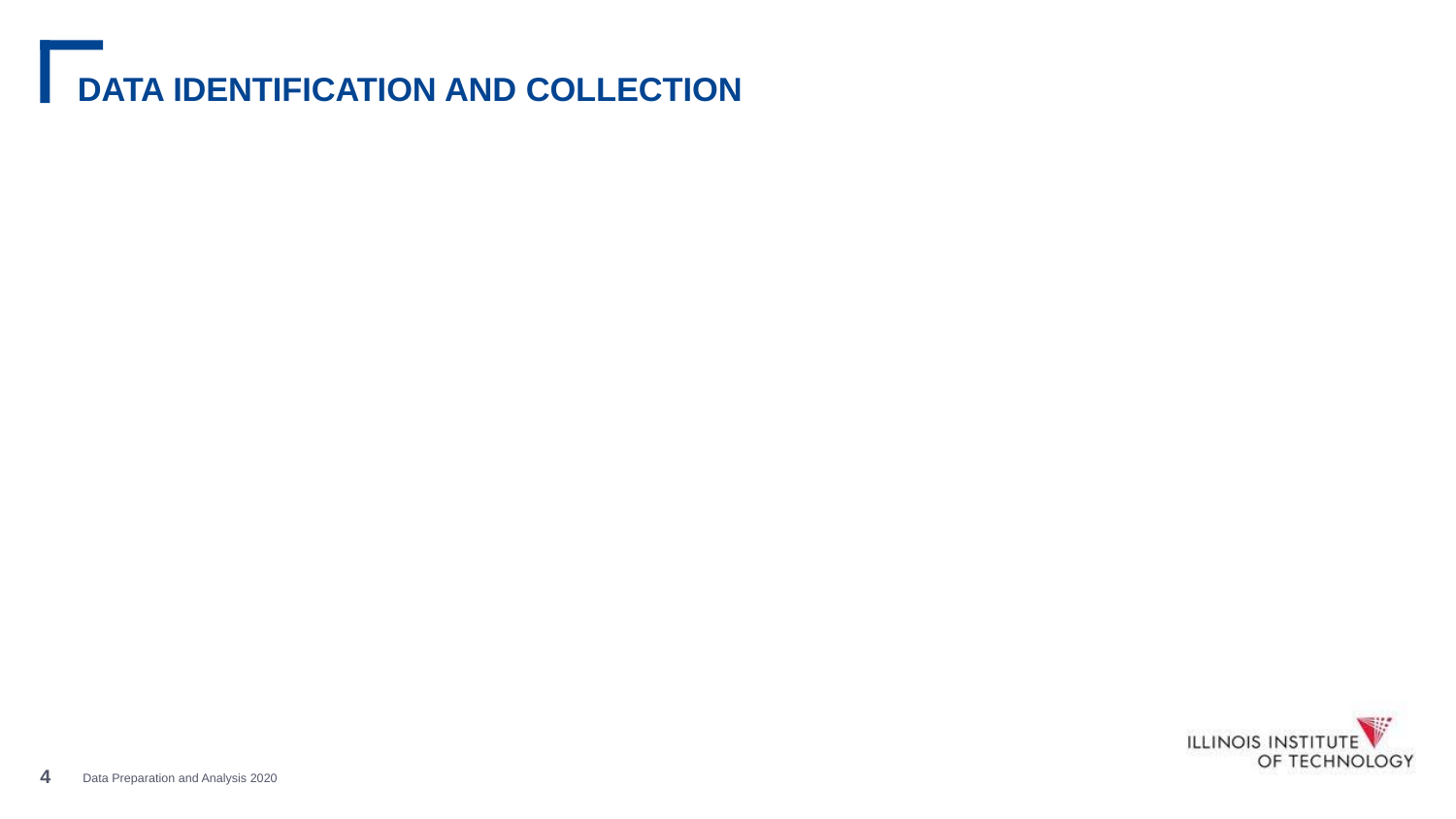

# DATA IDENTIFICATION AND COLLECTION

4
Jour/mois/année